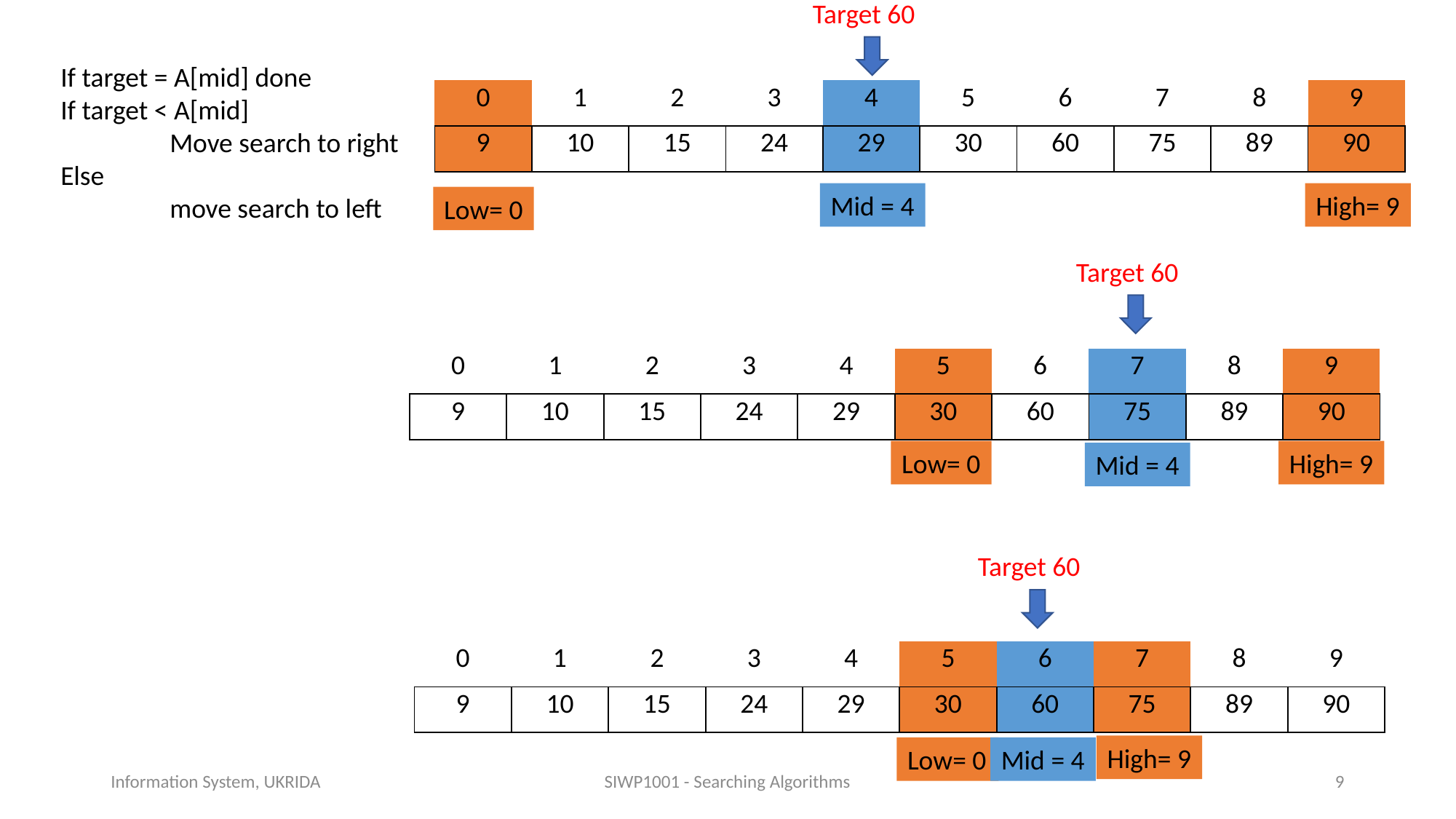

Target 60

If target = A[mid] done
If target < A[mid]
	Move search to right
Else
	move search to left

| 0 | 1 | 2 | 3 | 4 | 5 | 6 | 7 | 8 | 9 |
| --- | --- | --- | --- | --- | --- | --- | --- | --- | --- |
| 9 | 10 | 15 | 24 | 29 | 30 | 60 | 75 | 89 | 90 |
Mid = 4
High= 9
Low= 0
Target 60

| 0 | 1 | 2 | 3 | 4 | 5 | 6 | 7 | 8 | 9 |
| --- | --- | --- | --- | --- | --- | --- | --- | --- | --- |
| 9 | 10 | 15 | 24 | 29 | 30 | 60 | 75 | 89 | 90 |
Low= 0
High= 9
Mid = 4
Target 60

| 0 | 1 | 2 | 3 | 4 | 5 | 6 | 7 | 8 | 9 |
| --- | --- | --- | --- | --- | --- | --- | --- | --- | --- |
| 9 | 10 | 15 | 24 | 29 | 30 | 60 | 75 | 89 | 90 |
High= 9
Low= 0
Mid = 4
Information System, UKRIDA
SIWP1001 - Searching Algorithms
9